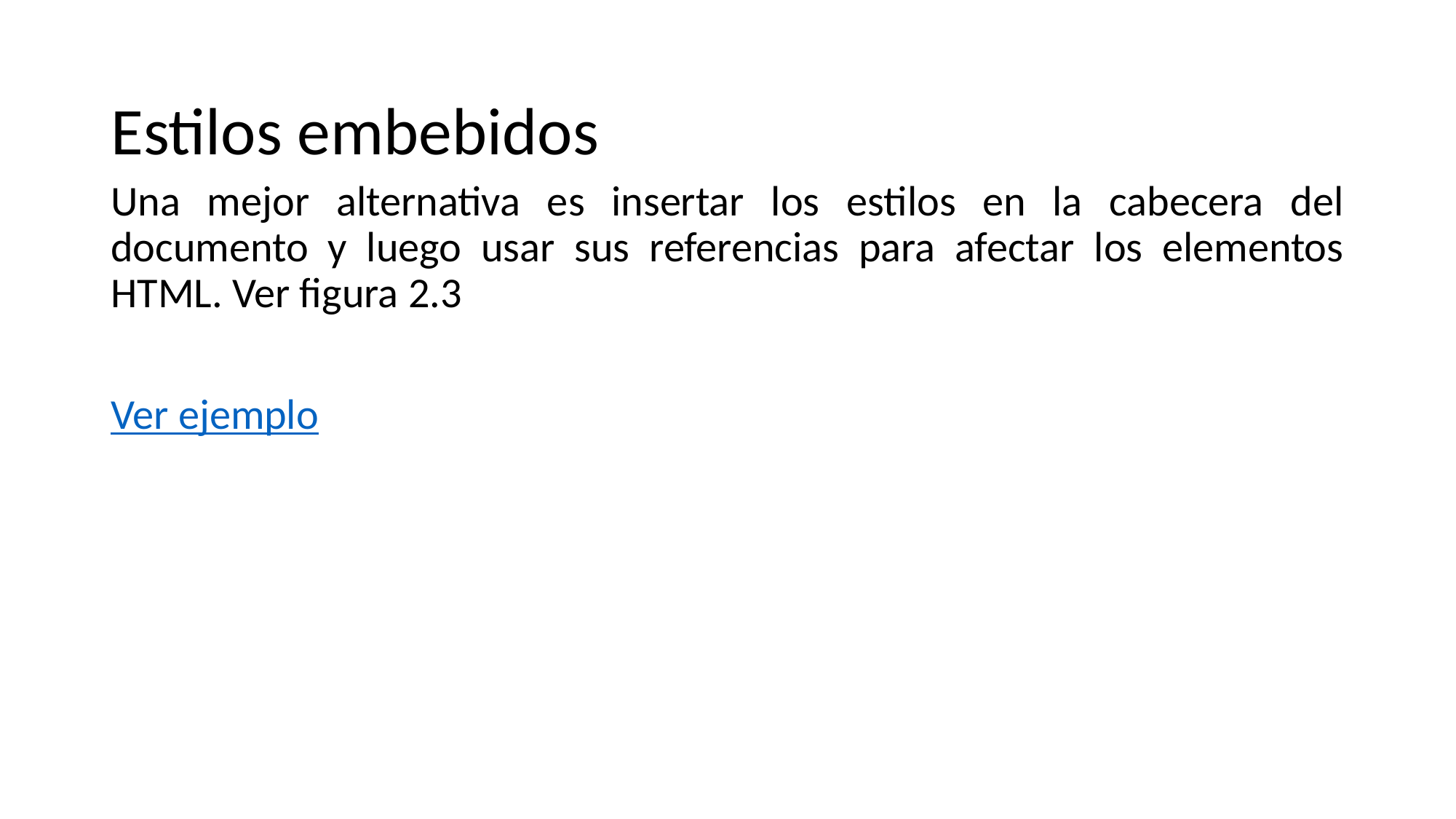

# Estilos embebidos
Una mejor alternativa es insertar los estilos en la cabecera del documento y luego usar sus referencias para afectar los elementos HTML. Ver figura 2.3

Ver ejemplo